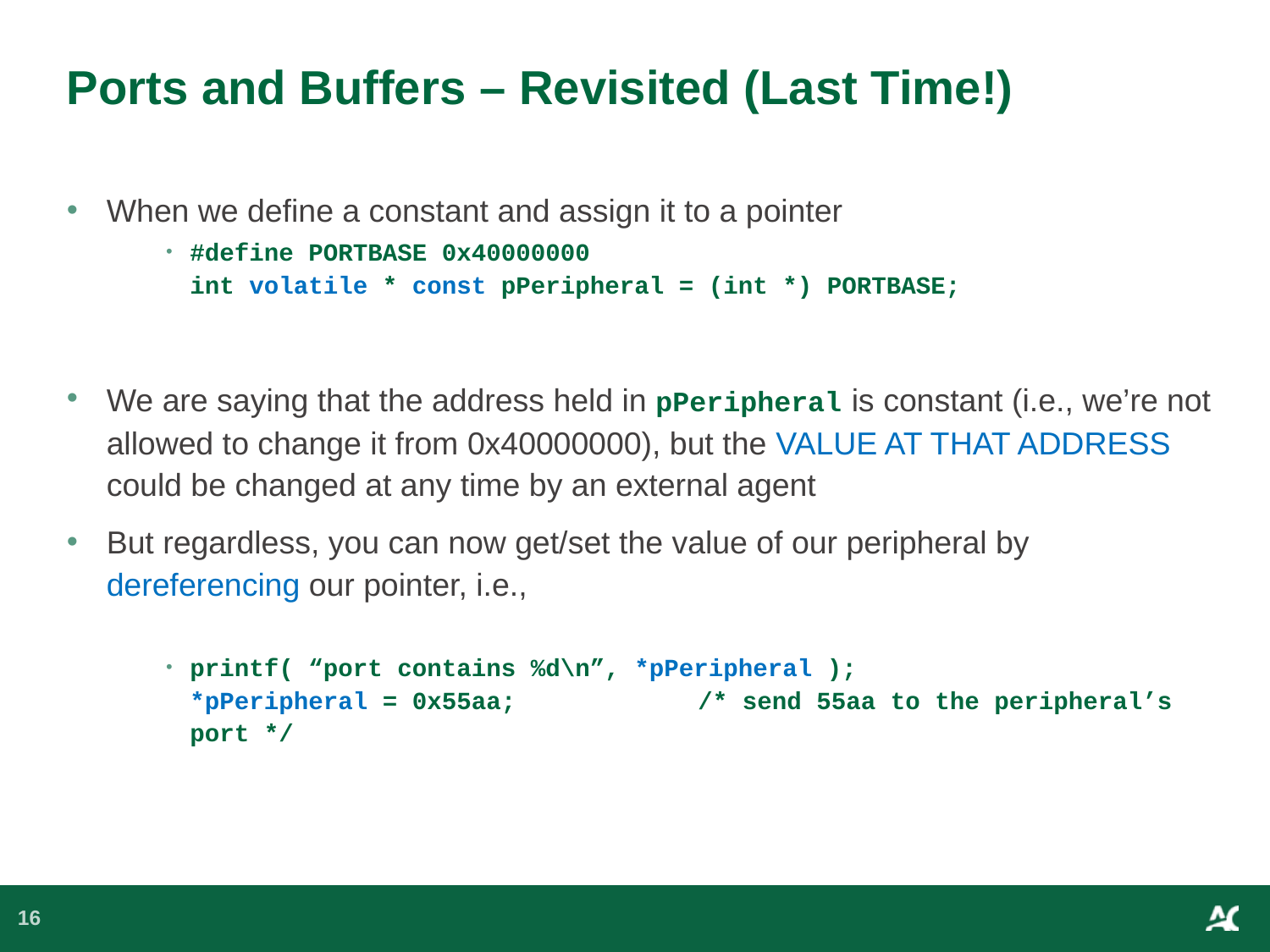

# Ports and Buffers – Revisited (Last Time!)
When we define a constant and assign it to a pointer
#define PORTBASE 0x40000000
int volatile * const pPeripheral = (int *) PORTBASE;

We are saying that the address held in pPeripheral is constant (i.e., we’re not allowed to change it from 0x40000000), but the VALUE AT THAT ADDRESS could be changed at any time by an external agent
But regardless, you can now get/set the value of our peripheral by dereferencing our pointer, i.e.,
printf( “port contains %d\n”, *pPeripheral );
*pPeripheral = 0x55aa;		/* send 55aa to the peripheral’s port */

16